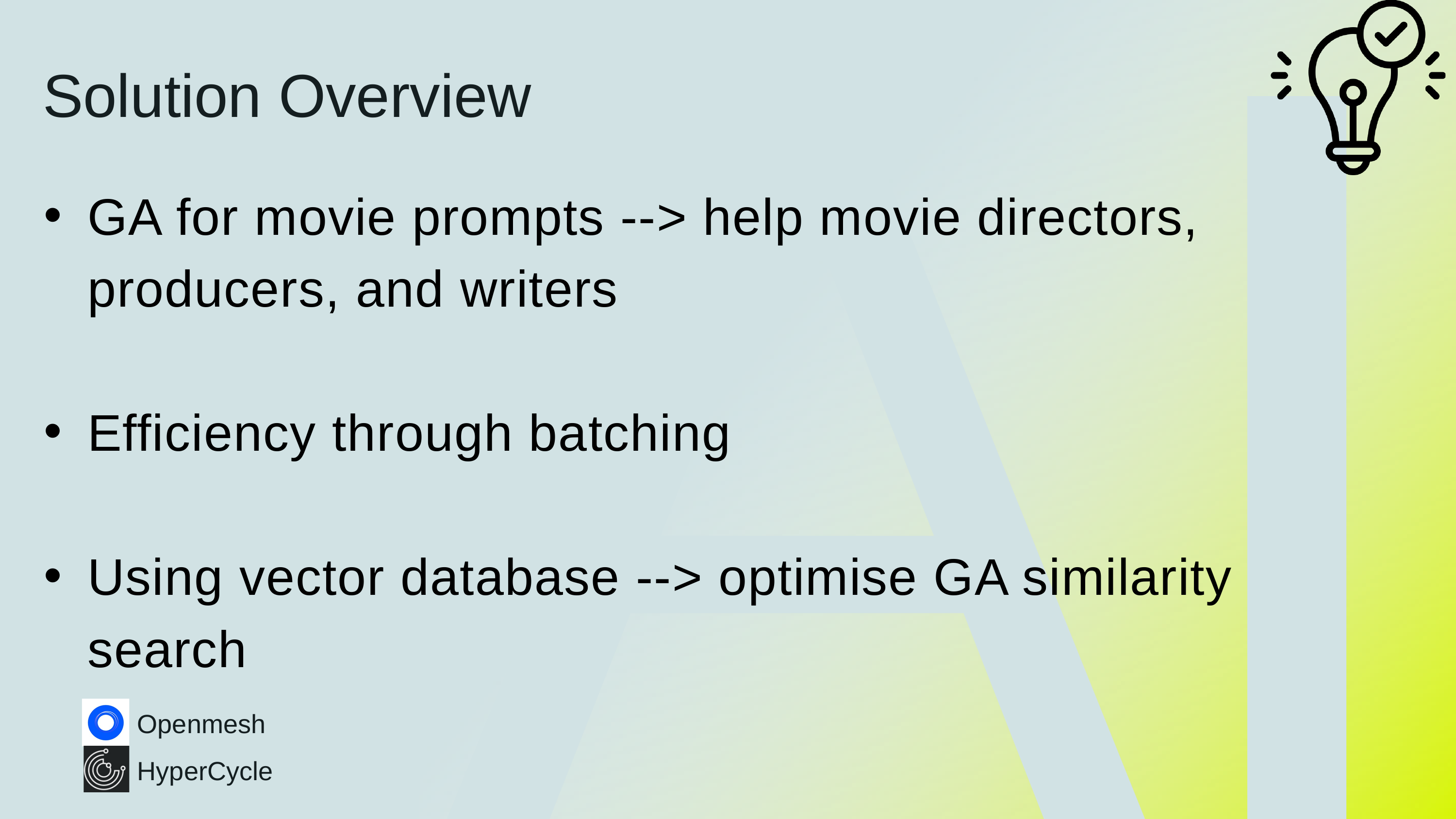

AI

Solution Overview

GA for movie prompts --> help movie directors, producers, and writers

Efficiency through batching

Using vector database --> optimise GA similarity search

Openmesh

HyperCycle